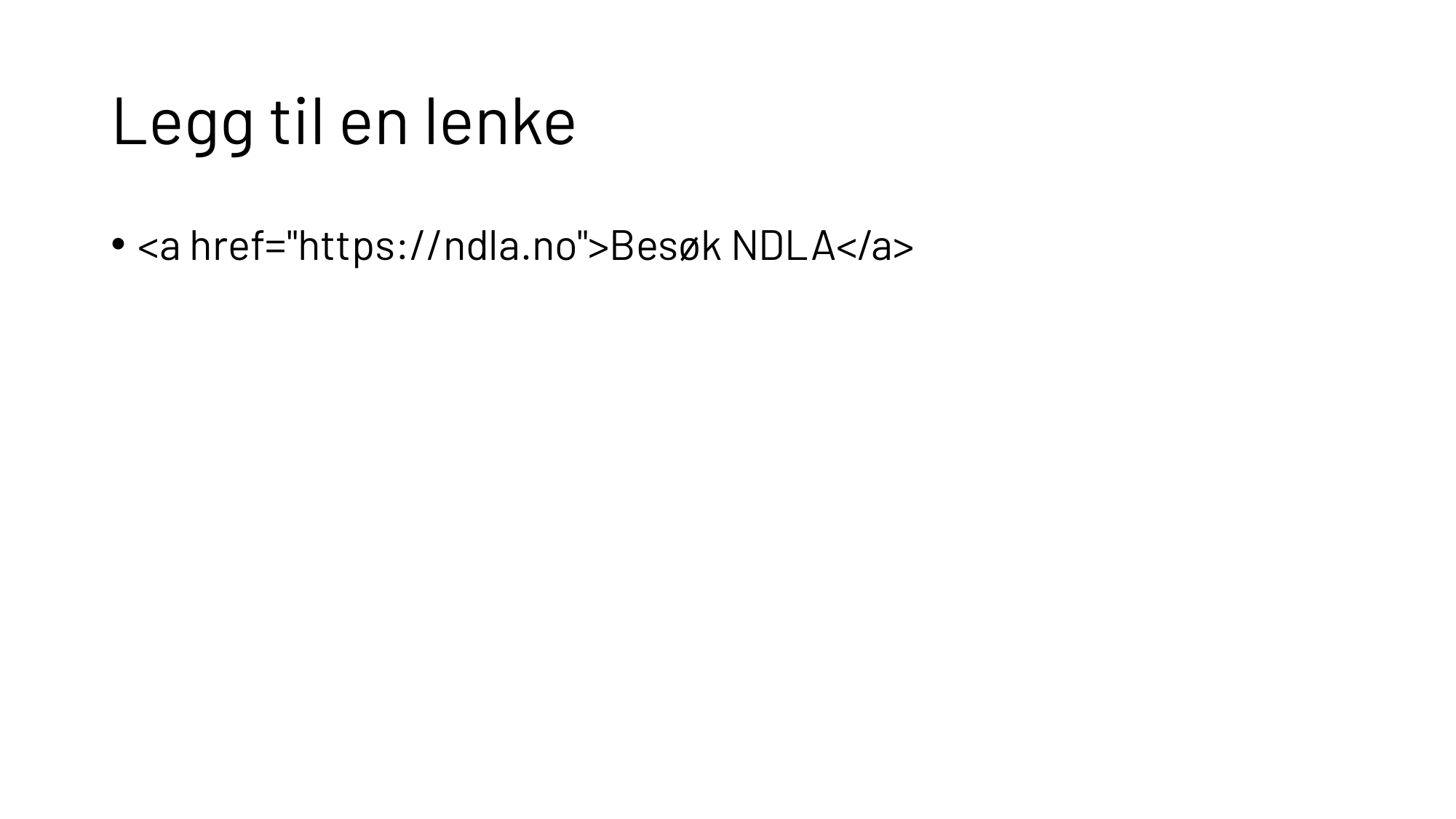

# Legg til en lenke
<a href="https://ndla.no">Besøk NDLA</a>